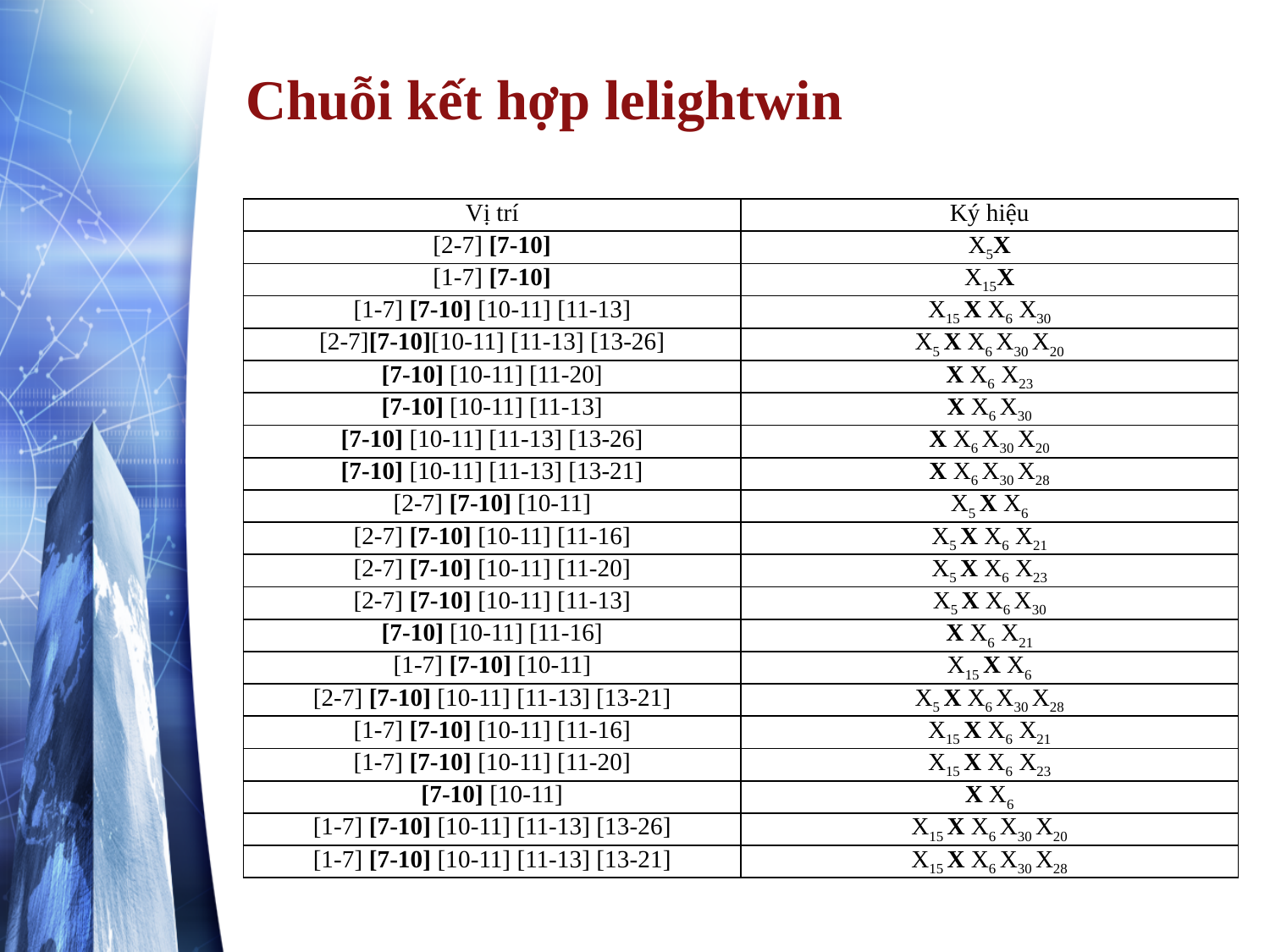

# Chuỗi kết hợp lelightwin
| Vị trí | Ký hiệu |
| --- | --- |
| [2-7] [7-10] | X5X |
| [1-7] [7-10] | X15X |
| [1-7] [7-10] [10-11] [11-13] | X15 X X6 X30 |
| [2-7][7-10][10-11] [11-13] [13-26] | X5 X X6 X30 X20 |
| [7-10] [10-11] [11-20] | X X6 X23 |
| [7-10] [10-11] [11-13] | X X6 X30 |
| [7-10] [10-11] [11-13] [13-26] | X X6 X30 X20 |
| [7-10] [10-11] [11-13] [13-21] | X X6 X30 X28 |
| [2-7] [7-10] [10-11] | X5 X X6 |
| [2-7] [7-10] [10-11] [11-16] | X5 X X6 X21 |
| [2-7] [7-10] [10-11] [11-20] | X5 X X6 X23 |
| [2-7] [7-10] [10-11] [11-13] | X5 X X6 X30 |
| [7-10] [10-11] [11-16] | X X6 X21 |
| [1-7] [7-10] [10-11] | X15 X X6 |
| [2-7] [7-10] [10-11] [11-13] [13-21] | X5 X X6 X30 X28 |
| [1-7] [7-10] [10-11] [11-16] | X15 X X6 X21 |
| [1-7] [7-10] [10-11] [11-20] | X15 X X6 X23 |
| [7-10] [10-11] | X X6 |
| [1-7] [7-10] [10-11] [11-13] [13-26] | X15 X X6 X30 X20 |
| [1-7] [7-10] [10-11] [11-13] [13-21] | X15 X X6 X30 X28 |
Phần tử ứng cử viên X[7-10]
| X1(1-8) | X2(6-16) | X3(15-35) | X4(5-20) | X5(2-7) | X6(10-11) |
| --- | --- | --- | --- | --- | --- |
| X7(8-27) | X8(2-21) | X9(9-11) | X10(2-13) | X11(6-14) | X12(15-26) |
| X13(14-23) | X14(5-18) | X15(1-7) | X16(9-16) | X17(12-17) | X18(7-18) |
| X19(6-25) | X20(13-26) | X21(11-16) | X22(9-24) | X23(11-20) | X24(8-18) |
| X25(7-16) | X26(14-16) | X27(4-6) | X28(13-21) | X29(4-8) | X30(11-13) |